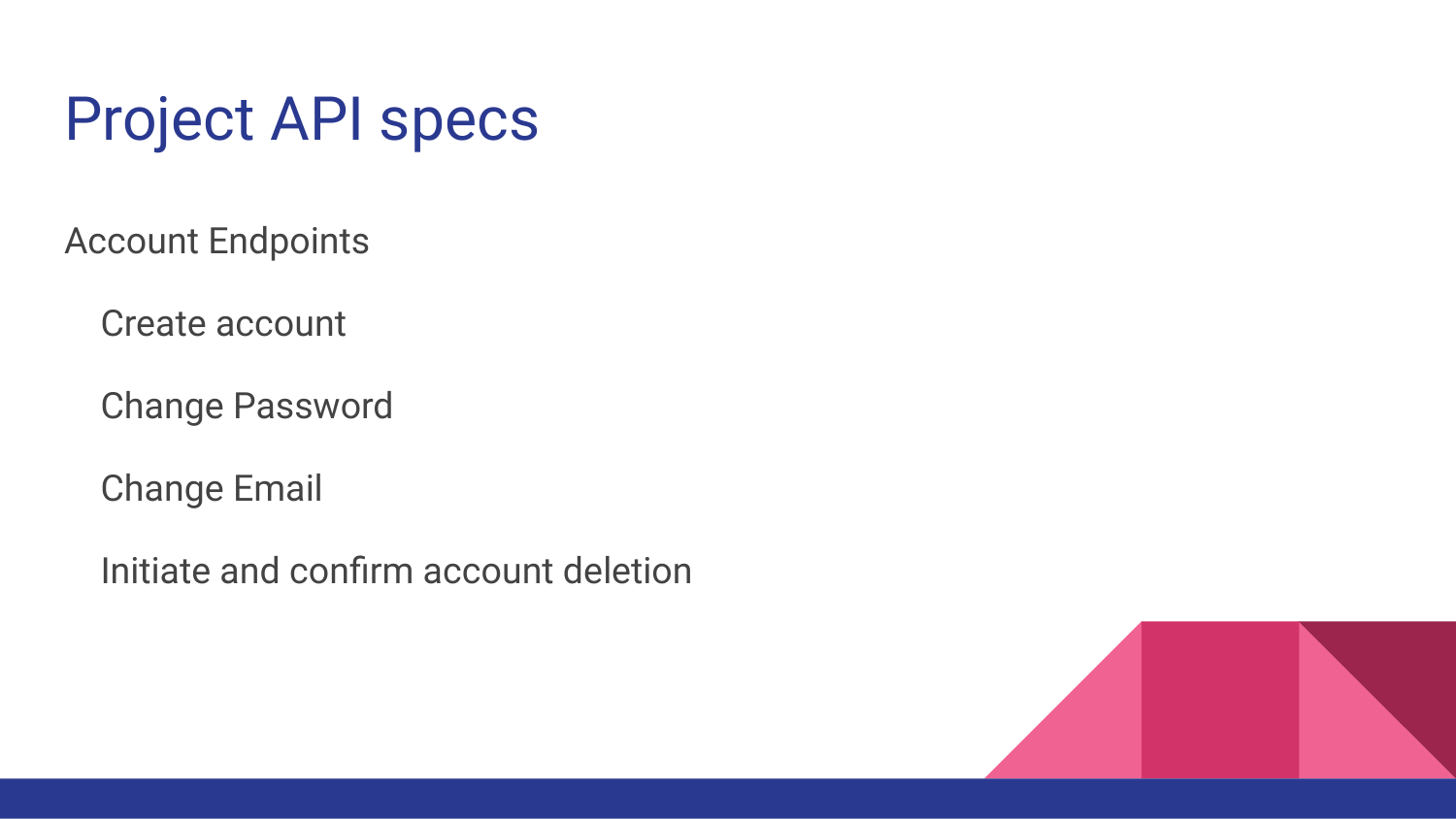

# Project API specs
Account Endpoints
Create account
Change Password
Change Email
Initiate and confirm account deletion